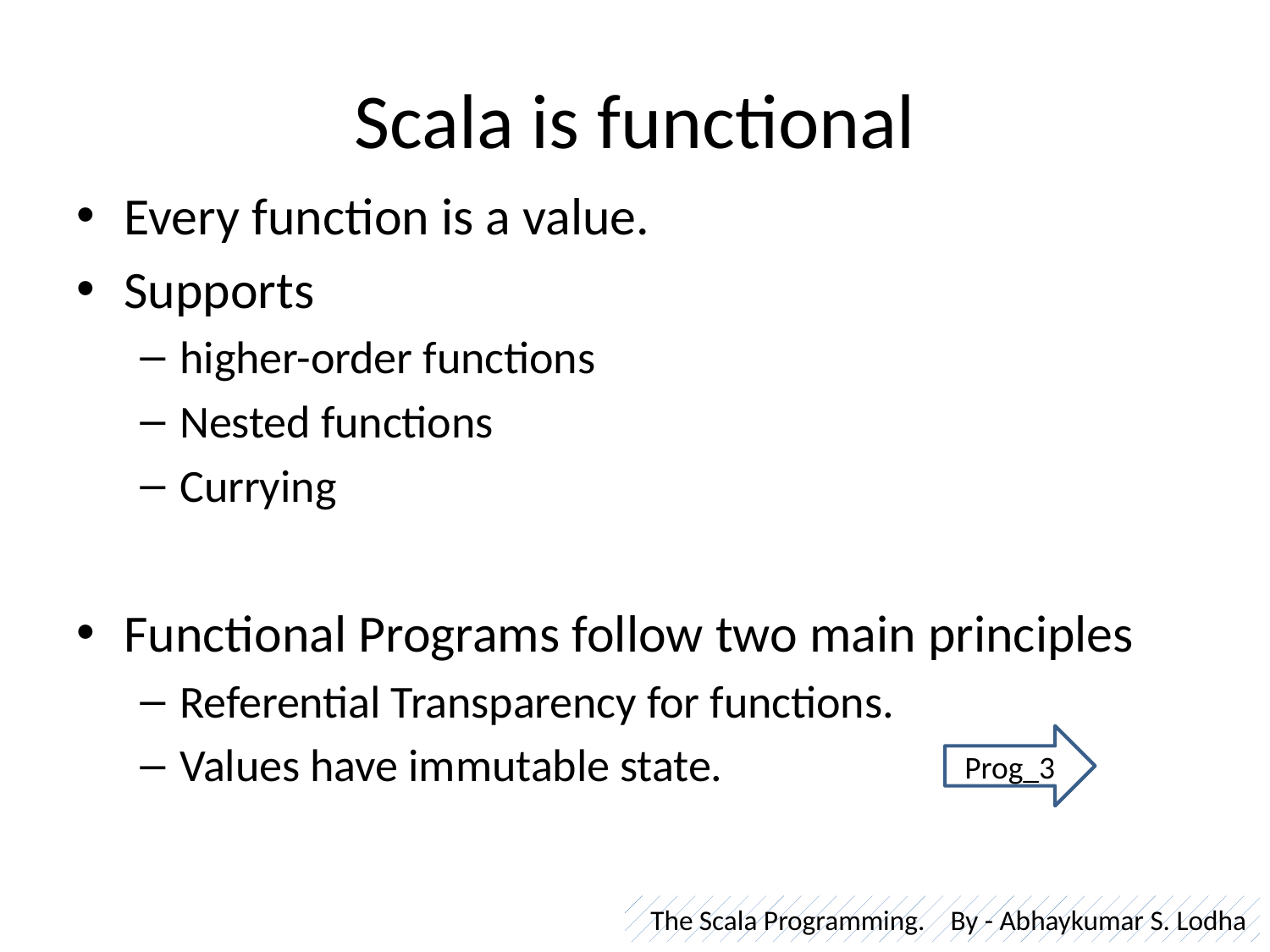

# Scala is functional
Every function is a value.
Supports
higher-order functions
Nested functions
Currying

Functional Programs follow two main principles
Referential Transparency for functions.
Values have immutable state.
Prog_3